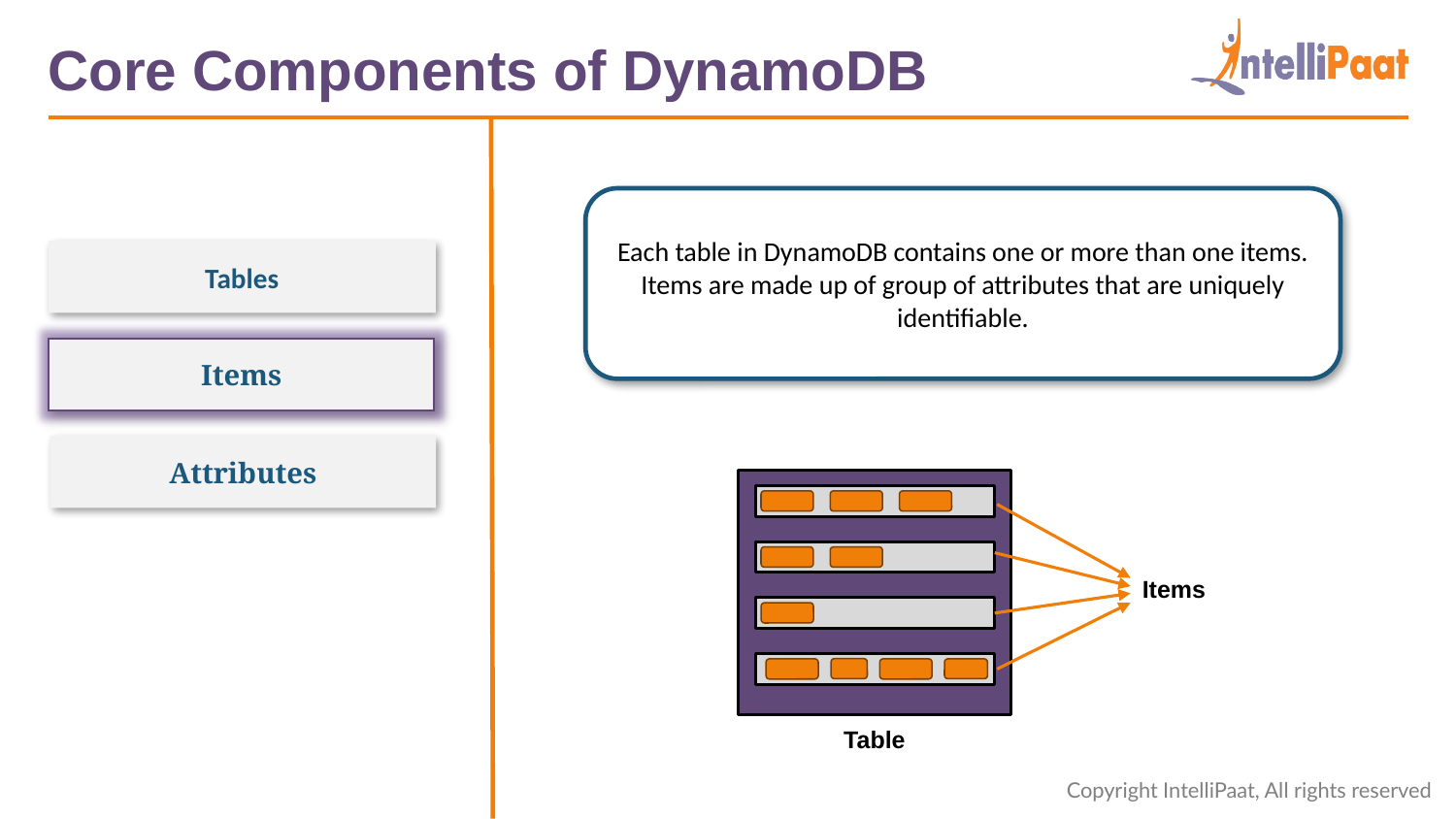

Core Components of DynamoDB
Each table in DynamoDB contains one or more than one items. Items are made up of group of attributes that are uniquely identifiable.
Tables
Items
Attributes

Items
Table